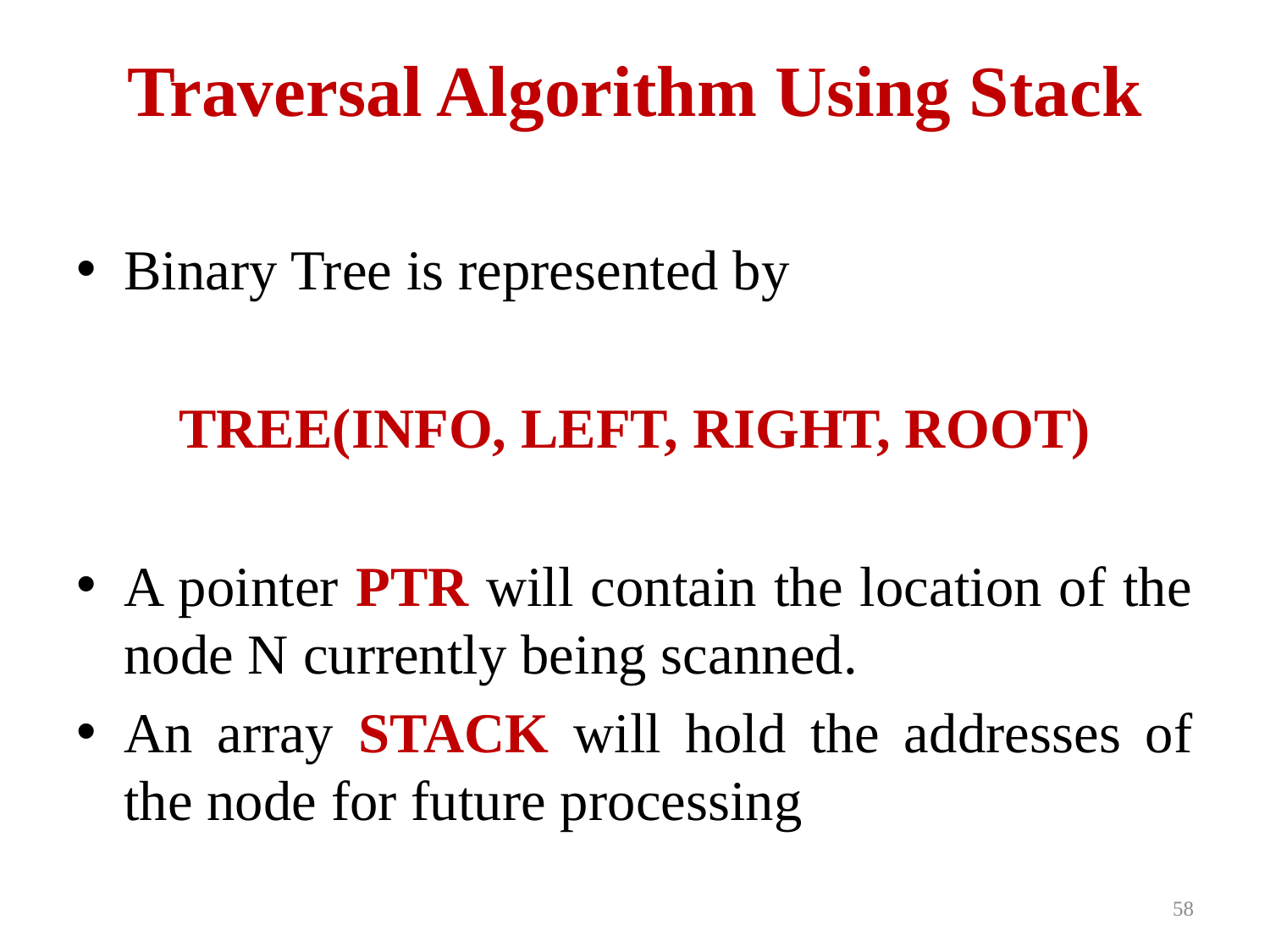

# Traversal Algorithm Using Stack

Binary Tree is represented by

TREE(INFO, LEFT, RIGHT, ROOT)

A pointer PTR will contain the location of the node N currently being scanned.
An array STACK will hold the addresses of the node for future processing
58